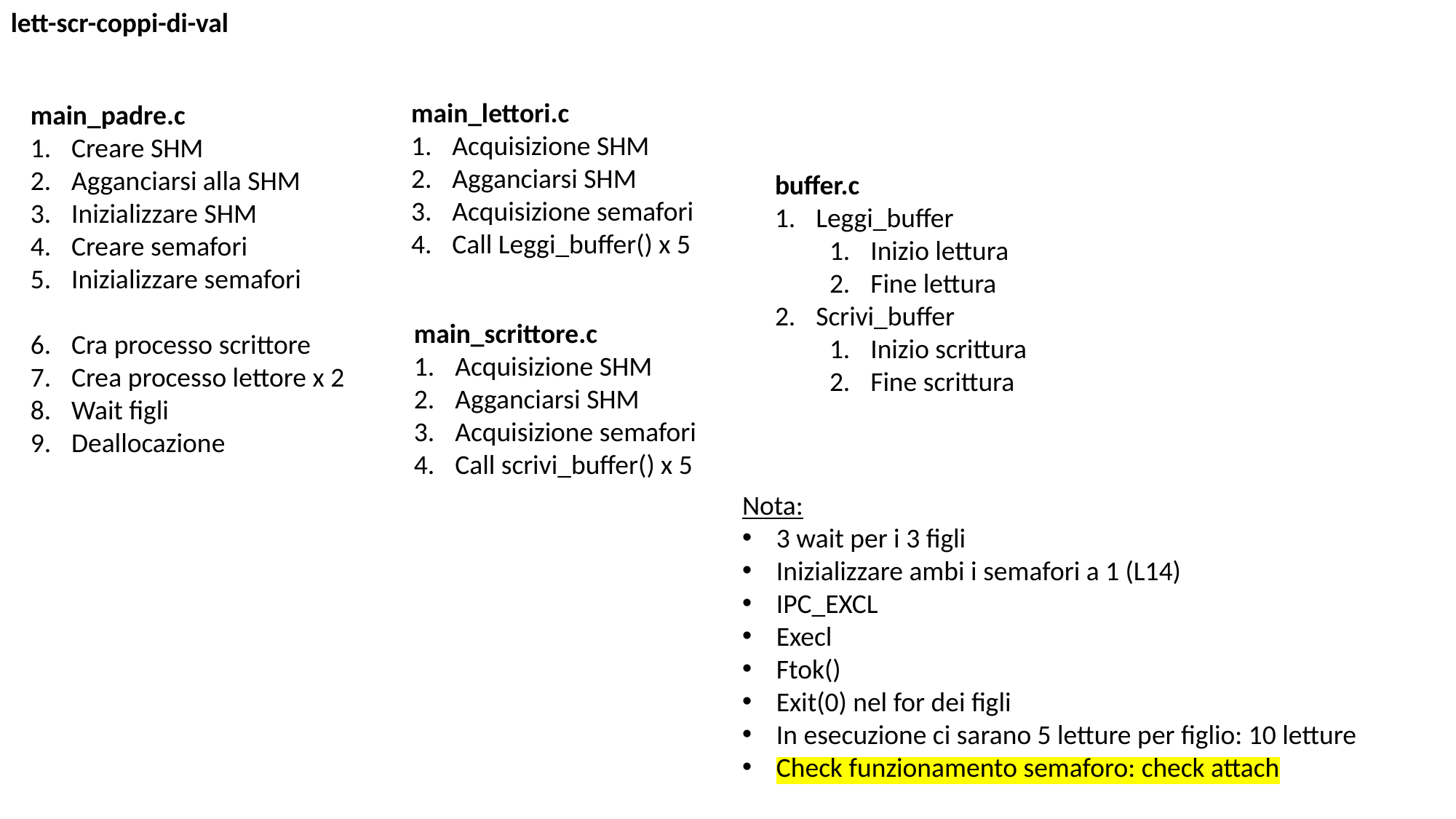

lett-scr-coppi-di-val
main_lettori.c
Acquisizione SHM
Agganciarsi SHM
Acquisizione semafori
Call Leggi_buffer() x 5
main_padre.c
Creare SHM
Agganciarsi alla SHM
Inizializzare SHM
Creare semafori
Inizializzare semafori

Cra processo scrittore
Crea processo lettore x 2
Wait figli
Deallocazione
buffer.c
Leggi_buffer
Inizio lettura
Fine lettura
Scrivi_buffer
Inizio scrittura
Fine scrittura
main_scrittore.c
Acquisizione SHM
Agganciarsi SHM
Acquisizione semafori
Call scrivi_buffer() x 5

Nota:
3 wait per i 3 figli
Inizializzare ambi i semafori a 1 (L14)
IPC_EXCL
Execl
Ftok()
Exit(0) nel for dei figli
In esecuzione ci sarano 5 letture per figlio: 10 letture
Check funzionamento semaforo: check attach